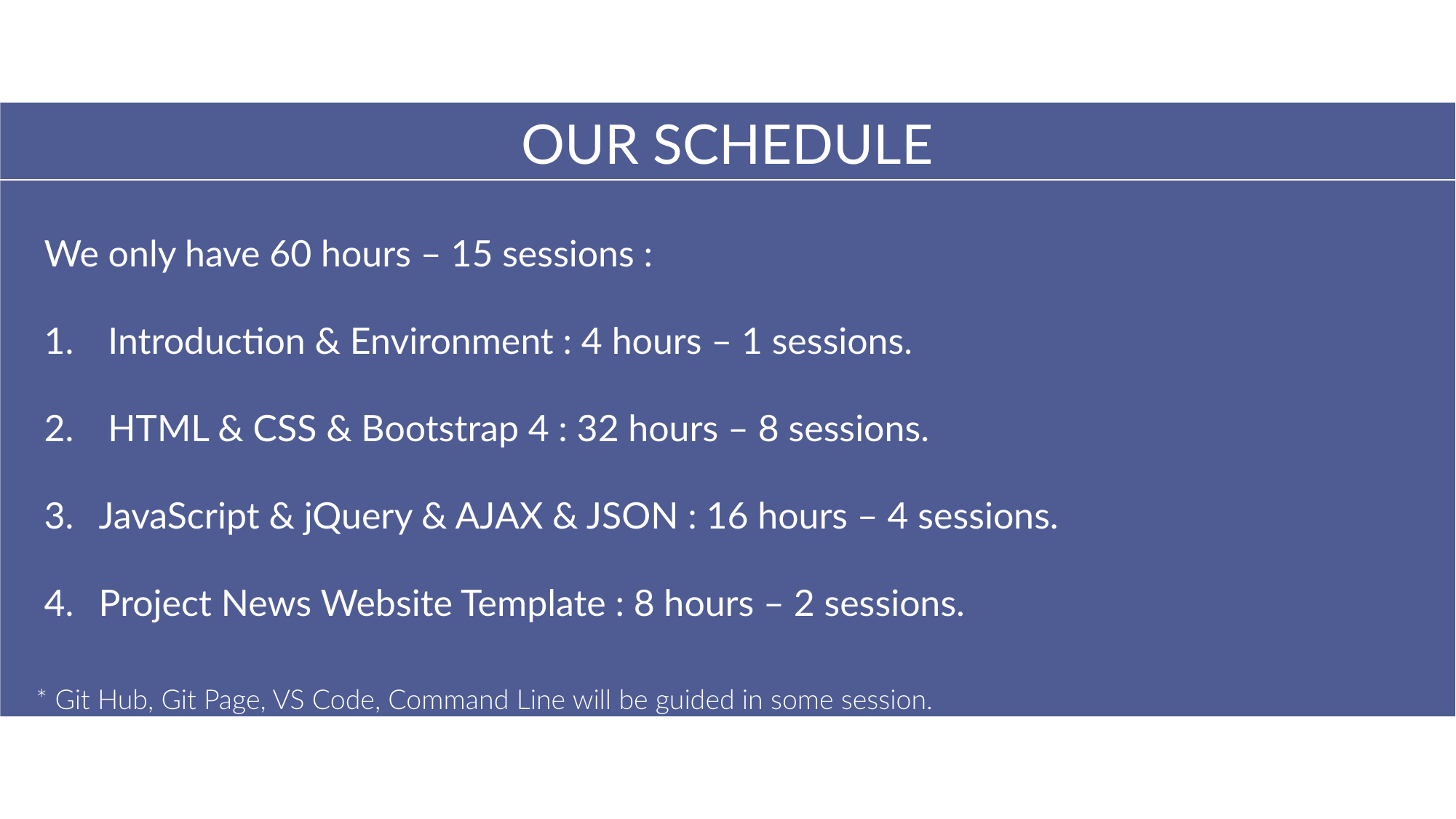

OUR SCHEDULE
We only have 60 hours – 15 sessions :
 Introduction & Environment : 4 hours – 1 sessions.
 HTML & CSS & Bootstrap 4 : 32 hours – 8 sessions.
JavaScript & jQuery & AJAX & JSON : 16 hours – 4 sessions.
Project News Website Template : 8 hours – 2 sessions.
* Git Hub, Git Page, VS Code, Command Line will be guided in some session.